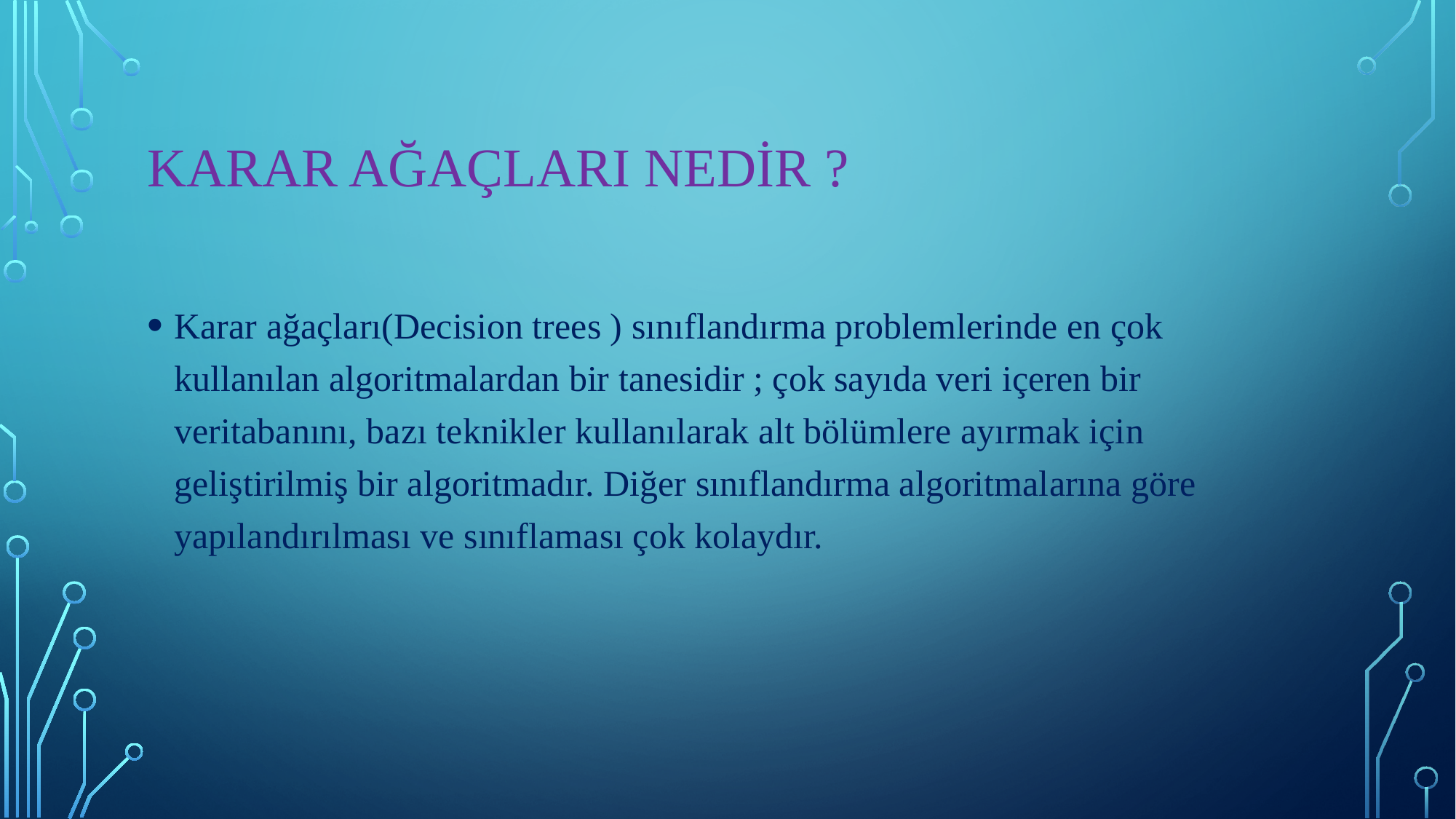

# Karar ağaçları nedir ?
Karar ağaçları(Decision trees ) sınıflandırma problemlerinde en çok kullanılan algoritmalardan bir tanesidir ; çok sayıda veri içeren bir veritabanını, bazı teknikler kullanılarak alt bölümlere ayırmak için geliştirilmiş bir algoritmadır. Diğer sınıflandırma algoritmalarına göre yapılandırılması ve sınıflaması çok kolaydır.